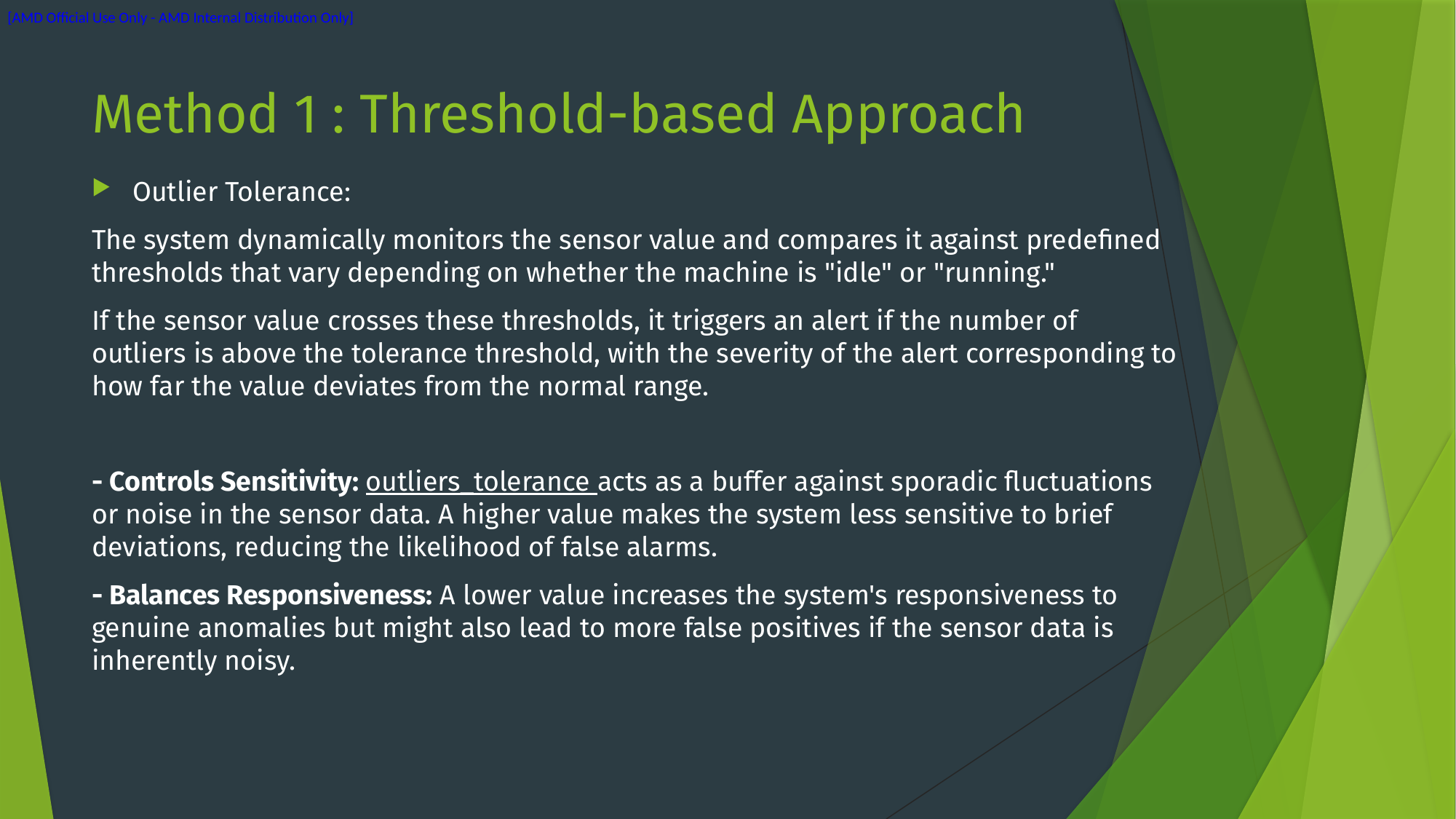

# Method 1 : Threshold-based Approach
Outlier Tolerance:
The system dynamically monitors the sensor value and compares it against predefined thresholds that vary depending on whether the machine is "idle" or "running."
If the sensor value crosses these thresholds, it triggers an alert if the number of outliers is above the tolerance threshold, with the severity of the alert corresponding to how far the value deviates from the normal range.

- Controls Sensitivity: outliers_tolerance acts as a buffer against sporadic fluctuations or noise in the sensor data. A higher value makes the system less sensitive to brief deviations, reducing the likelihood of false alarms.
- Balances Responsiveness: A lower value increases the system's responsiveness to genuine anomalies but might also lead to more false positives if the sensor data is inherently noisy.